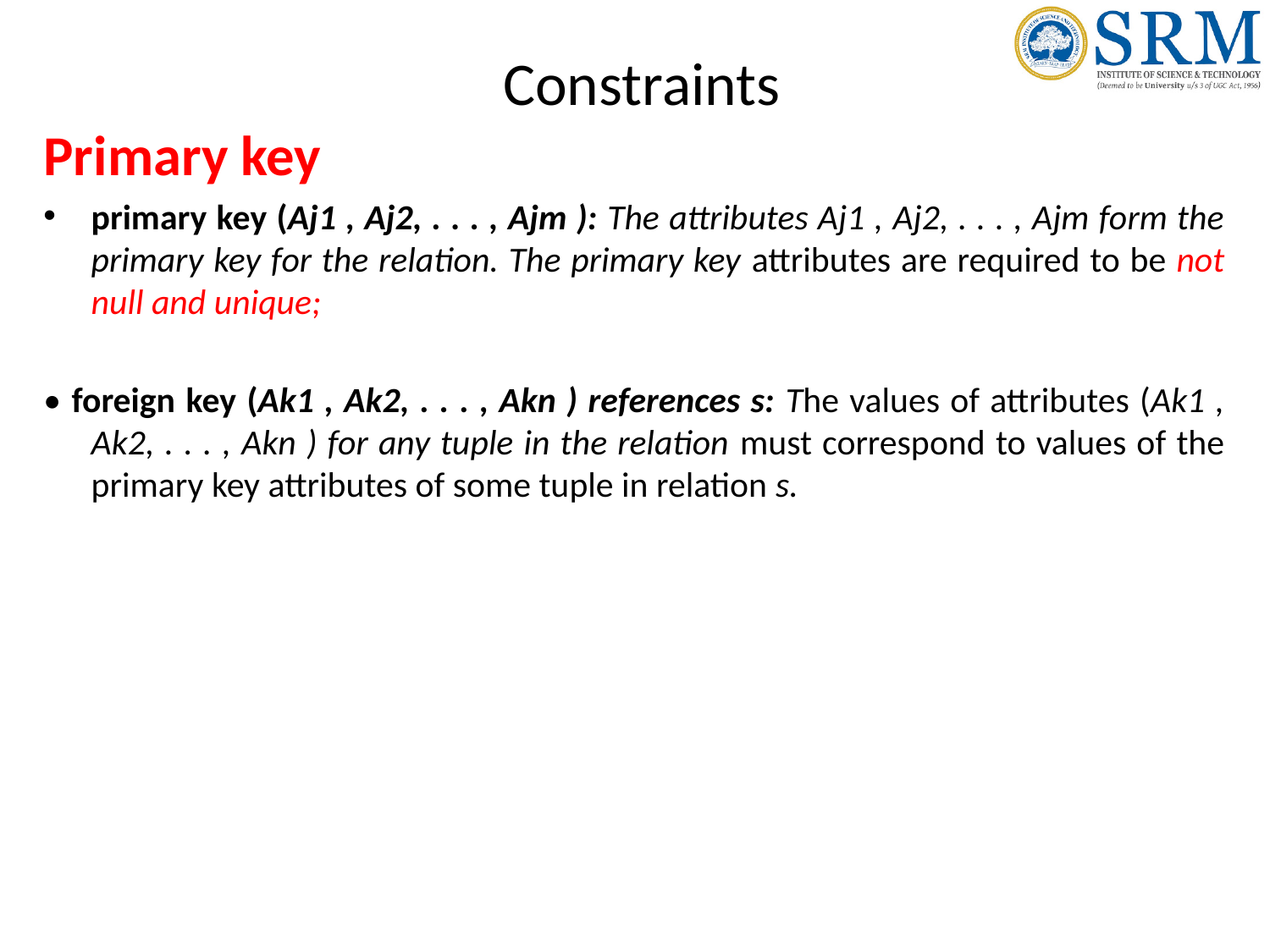

# Constraints
Primary key
primary key (Aj1 , Aj2, . . . , Ajm ): The attributes Aj1 , Aj2, . . . , Ajm form the primary key for the relation. The primary key attributes are required to be not null and unique;

• foreign key (Ak1 , Ak2, . . . , Akn ) references s: The values of attributes (Ak1 , Ak2, . . . , Akn ) for any tuple in the relation must correspond to values of the primary key attributes of some tuple in relation s.